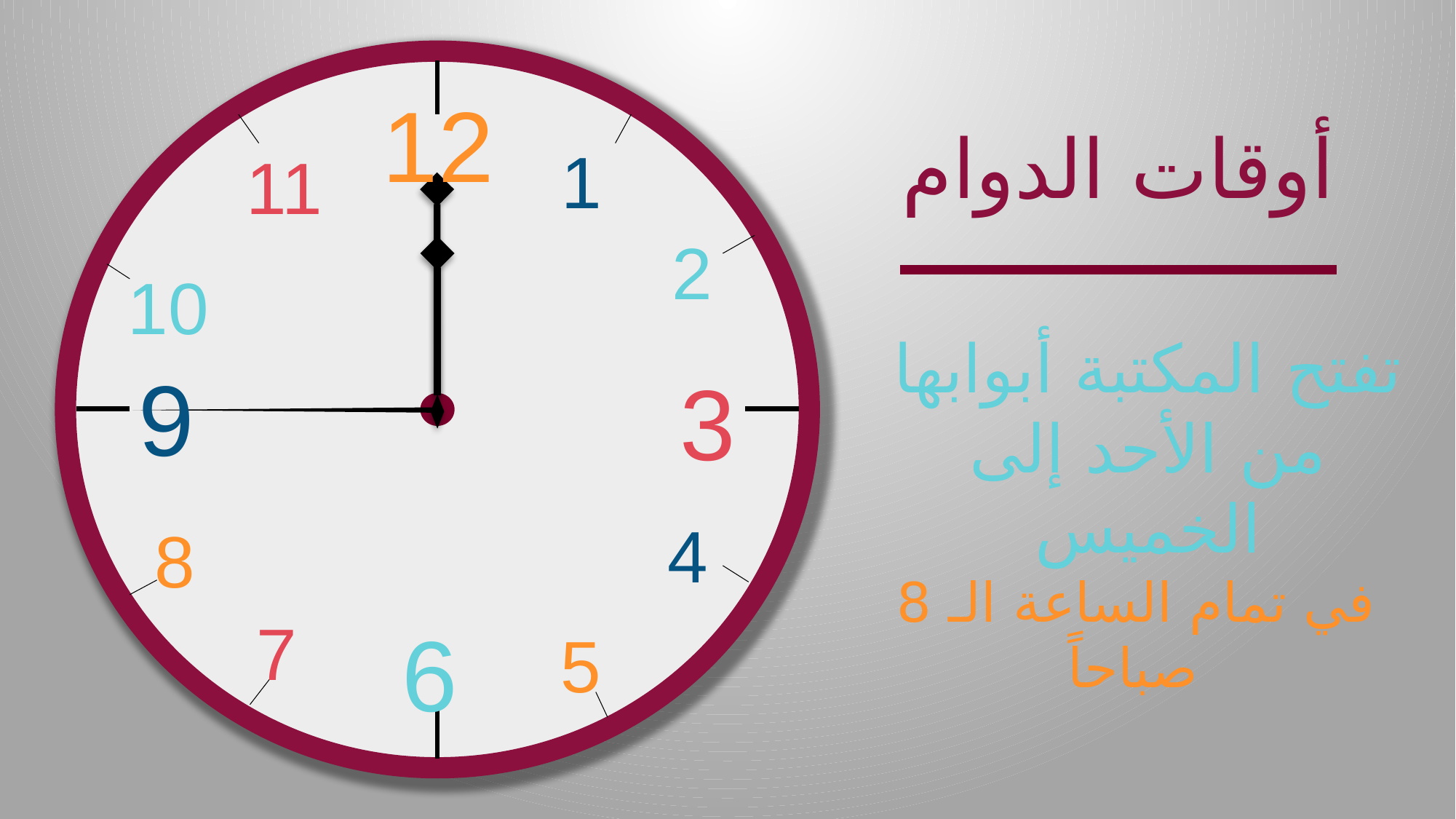

12

أوقات الدوام
1
11

2
10
تفتح المكتبة أبوابها من الأحد إلى الخميس
9
3

4
8
في تمام الساعة الـ 8 صباحاً
7
6
5